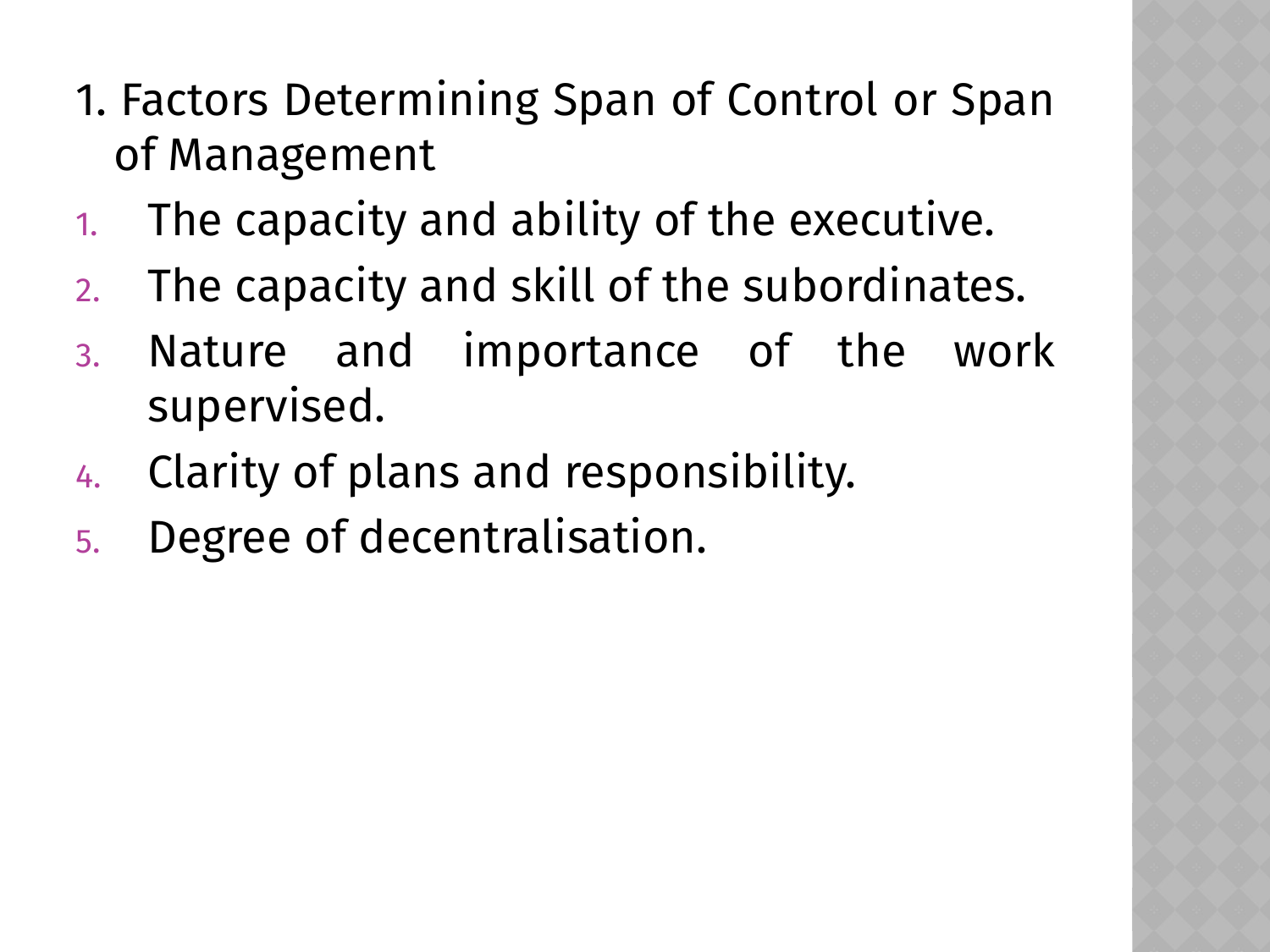

1. Factors Determining Span of Control or Span of Management
The capacity and ability of the executive.
The capacity and skill of the subordinates.
Nature and importance of the work supervised.
Clarity of plans and responsibility.
Degree of decentralisation.